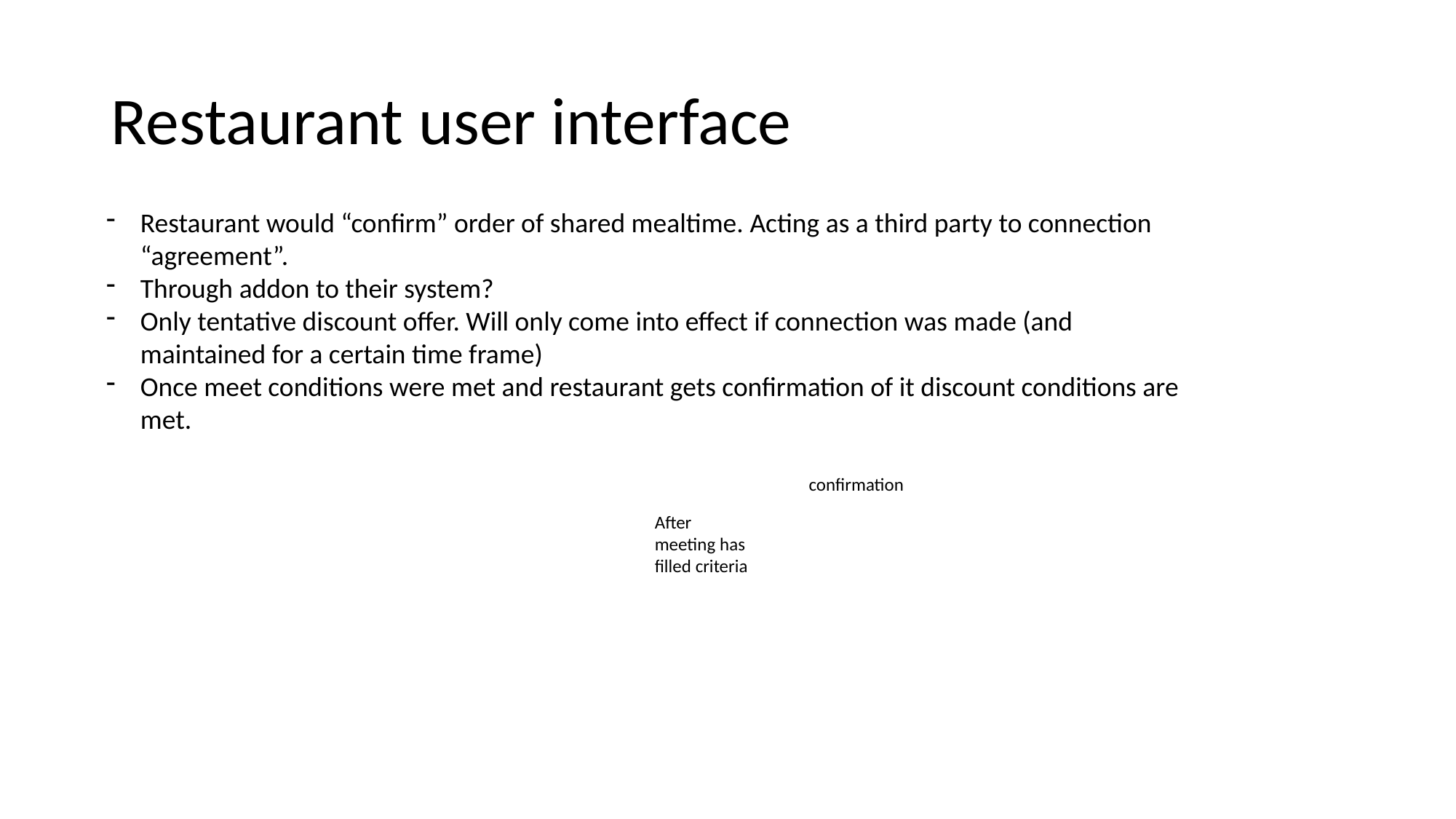

# Restaurant user interface
Restaurant would “confirm” order of shared mealtime. Acting as a third party to connection “agreement”.
Through addon to their system?
Only tentative discount offer. Will only come into effect if connection was made (and maintained for a certain time frame)
Once meet conditions were met and restaurant gets confirmation of it discount conditions are met.
confirmation
After meeting has filled criteria